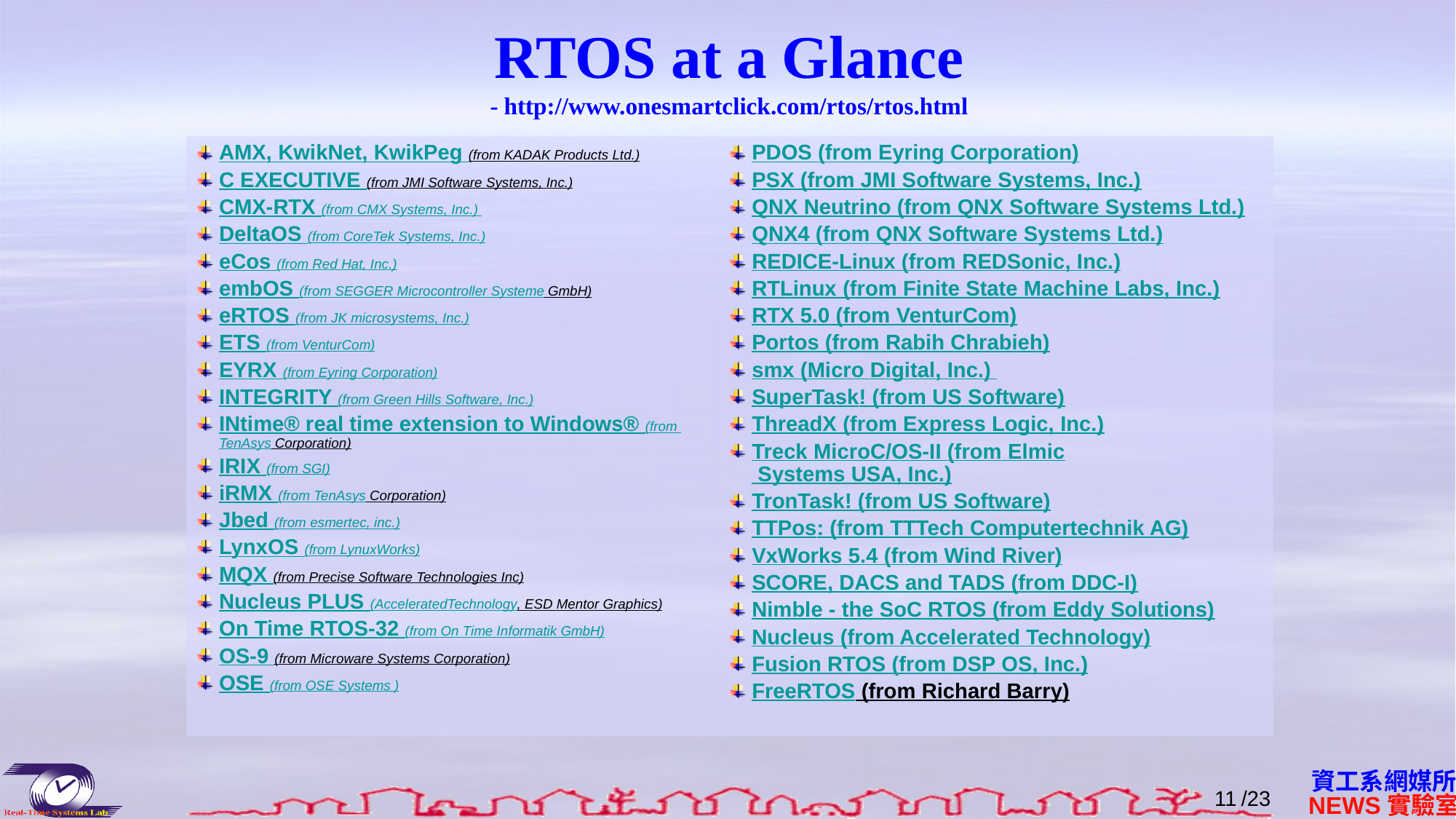

RTOS at a Glance
- http://www.onesmartclick.com/rtos/rtos.html
AMX, KwikNet, KwikPeg (from KADAK Products Ltd.)
C EXECUTIVE (from JMI Software Systems, Inc.)
CMX-RTX (from CMX Systems, Inc.)
DeltaOS (from CoreTek Systems, Inc.)
eCos (from Red Hat, Inc.)
embOS (from SEGGER Microcontroller Systeme GmbH)
eRTOS (from JK microsystems, Inc.)
ETS (from VenturCom)
EYRX (from Eyring Corporation)
INTEGRITY (from Green Hills Software, Inc.)
INtime® real time extension to Windows® (from TenAsys Corporation)
IRIX (from SGI)
iRMX (from TenAsys Corporation)
Jbed (from esmertec, inc.)
LynxOS (from LynuxWorks)
MQX (from Precise Software Technologies Inc)
Nucleus PLUS (AcceleratedTechnology, ESD Mentor Graphics)
On Time RTOS-32 (from On Time Informatik GmbH)
OS-9 (from Microware Systems Corporation)
OSE (from OSE Systems )

PDOS (from Eyring Corporation)
PSX (from JMI Software Systems, Inc.)
QNX Neutrino (from QNX Software Systems Ltd.)
QNX4 (from QNX Software Systems Ltd.)
REDICE-Linux (from REDSonic, Inc.)
RTLinux (from Finite State Machine Labs, Inc.)
RTX 5.0 (from VenturCom)
Portos (from Rabih Chrabieh)
smx (Micro Digital, Inc.)
SuperTask! (from US Software)
ThreadX (from Express Logic, Inc.)
Treck MicroC/OS-II (from Elmic Systems USA, Inc.)
TronTask! (from US Software)
TTPos: (from TTTech Computertechnik AG)
VxWorks 5.4 (from Wind River)
SCORE, DACS and TADS (from DDC-I)
Nimble - the SoC RTOS (from Eddy Solutions)
Nucleus (from Accelerated Technology)
Fusion RTOS (from DSP OS, Inc.)
FreeRTOS (from Richard Barry)
11
/23